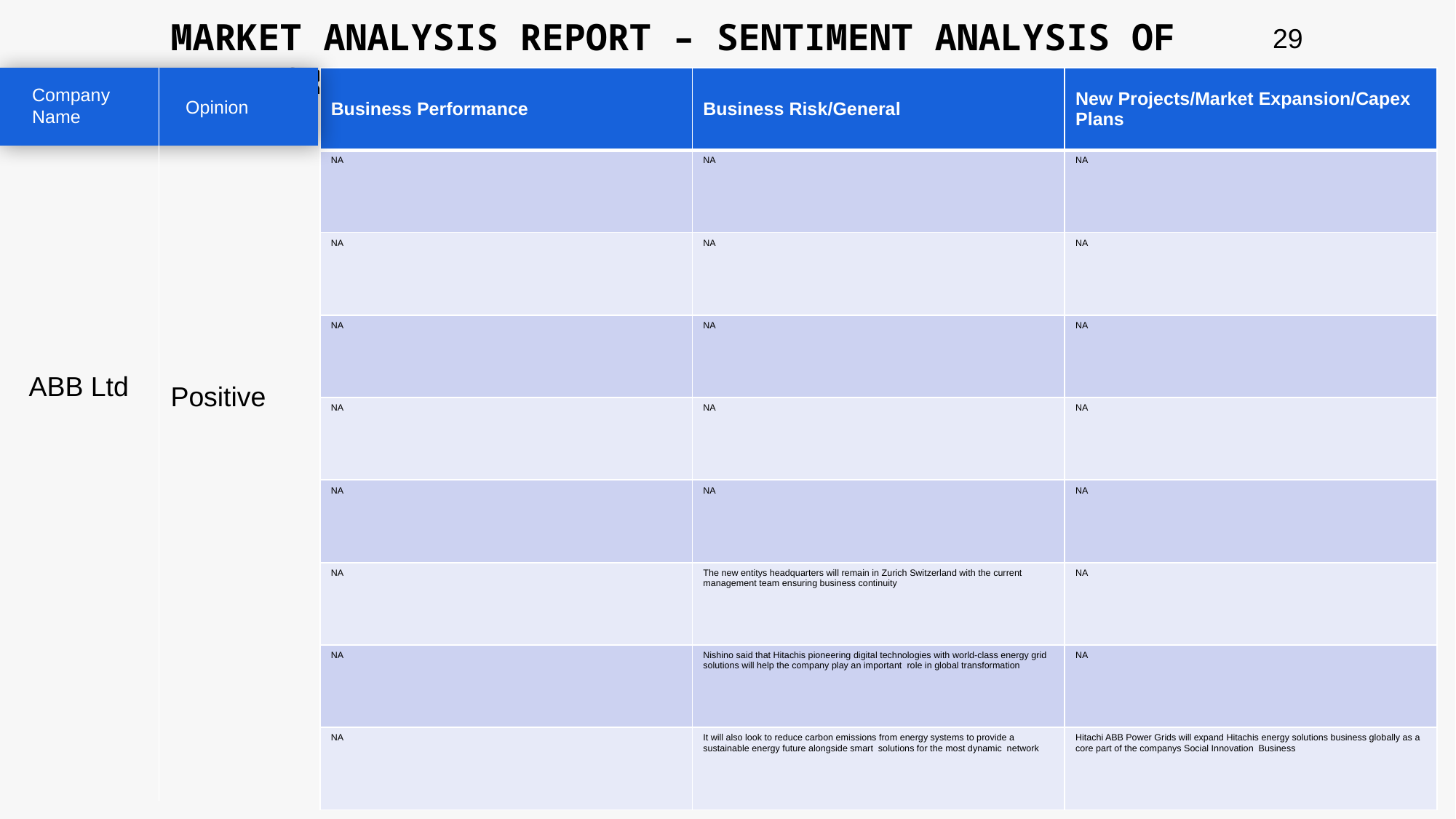

MARKET ANALYSIS REPORT – SENTIMENT ANALYSIS OF PEER GROUP
29

| Business Performance | Business Risk/General | New Projects/Market Expansion/Capex Plans |
| --- | --- | --- |
| NA | NA | NA |
| NA | NA | NA |
| NA | NA | NA |
| NA | NA | NA |
| NA | NA | NA |
| NA | The new entitys headquarters will remain in Zurich Switzerland with the current management team ensuring business continuity | NA |
| NA | Nishino said that Hitachis pioneering digital technologies with world-class energy grid solutions will help the company play an important role in global transformation | NA |
| NA | It will also look to reduce carbon emissions from energy systems to provide a sustainable energy future alongside smart solutions for the most dynamic network | Hitachi ABB Power Grids will expand Hitachis energy solutions business globally as a core part of the companys Social Innovation Business |
Company Name
Opinion
ABB Ltd
Positive